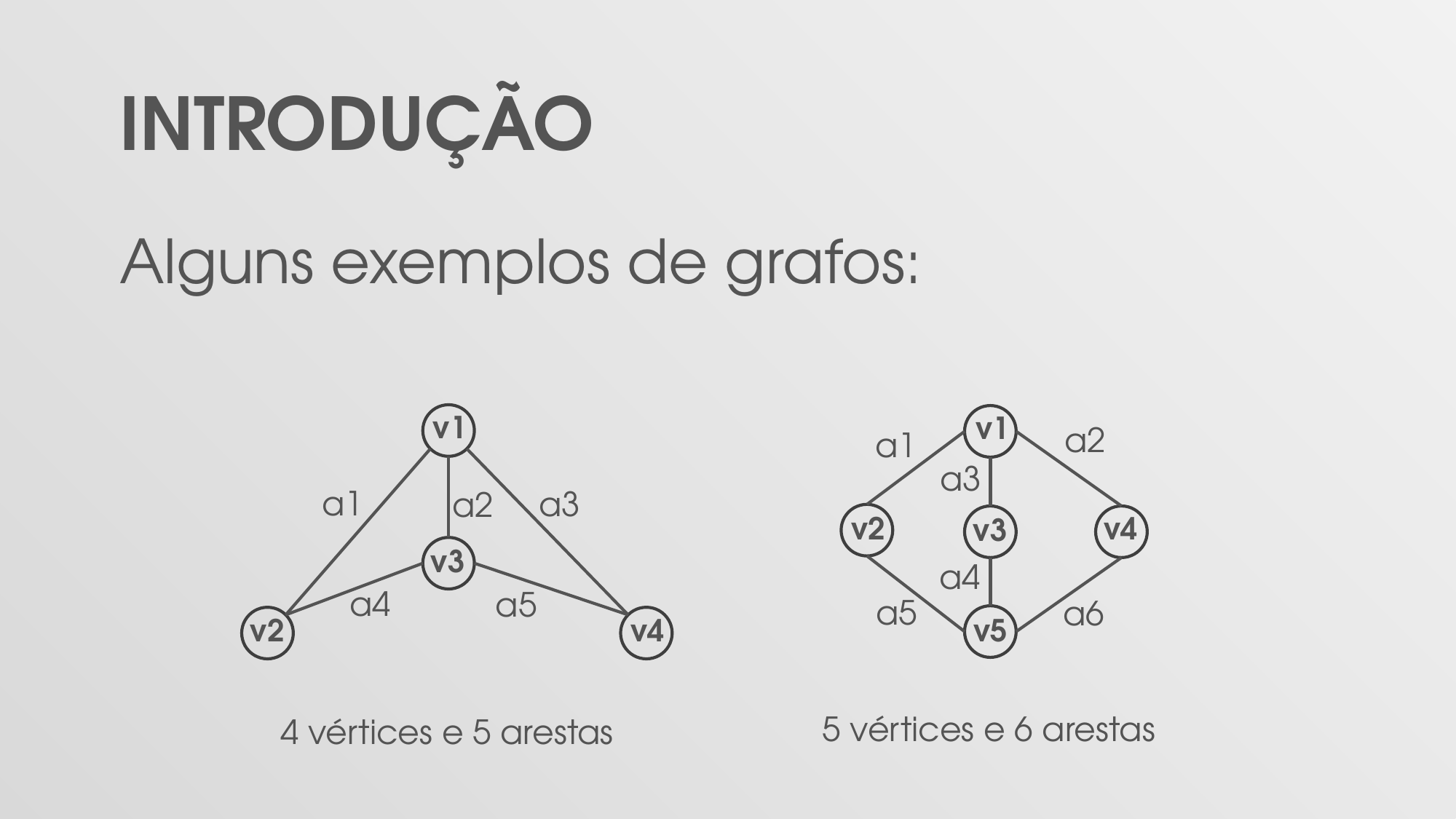

INTRODUÇÃO

Alguns exemplos de grafos:

v1
v1
a2
a1
a3
a1
a3
a2

v2
v4
v3

v3
a4
a4
a5
a5
a6

v2
v4
v5

5 vértices e 6 arestas

4 vértices e 5 arestas